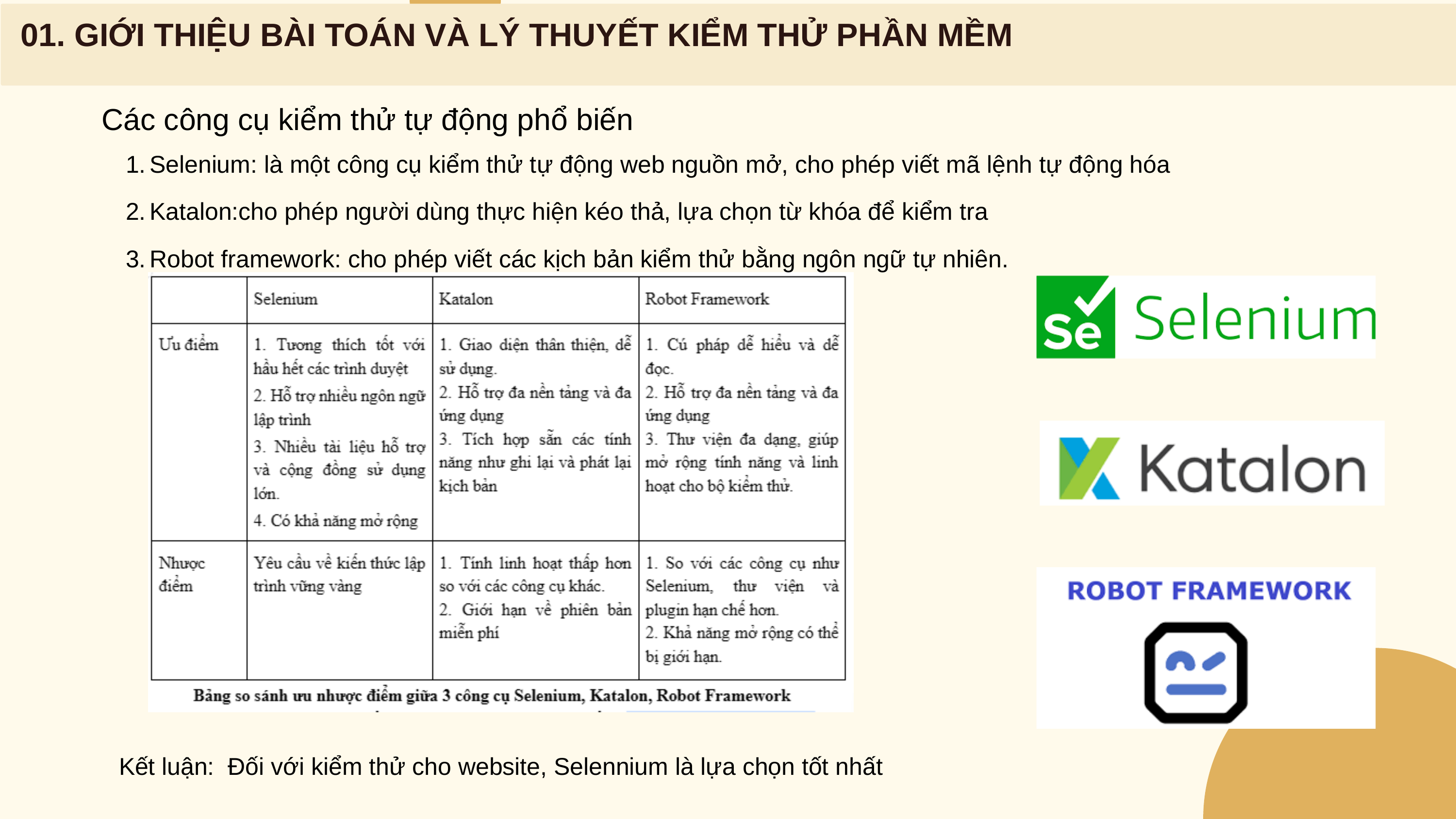

01. GIỚI THIỆU BÀI TOÁN VÀ LÝ THUYẾT KIỂM THỬ PHẦN MỀM

Các công cụ kiểm thử tự động phổ biến
Selenium: là một công cụ kiểm thử tự động web nguồn mở, cho phép viết mã lệnh tự động hóa
Katalon:cho phép người dùng thực hiện kéo thả, lựa chọn từ khóa để kiểm tra
Robot framework: cho phép viết các kịch bản kiểm thử bằng ngôn ngữ tự nhiên.

Kết luận:  Đối với kiểm thử cho website, Selennium là lựa chọn tốt nhất